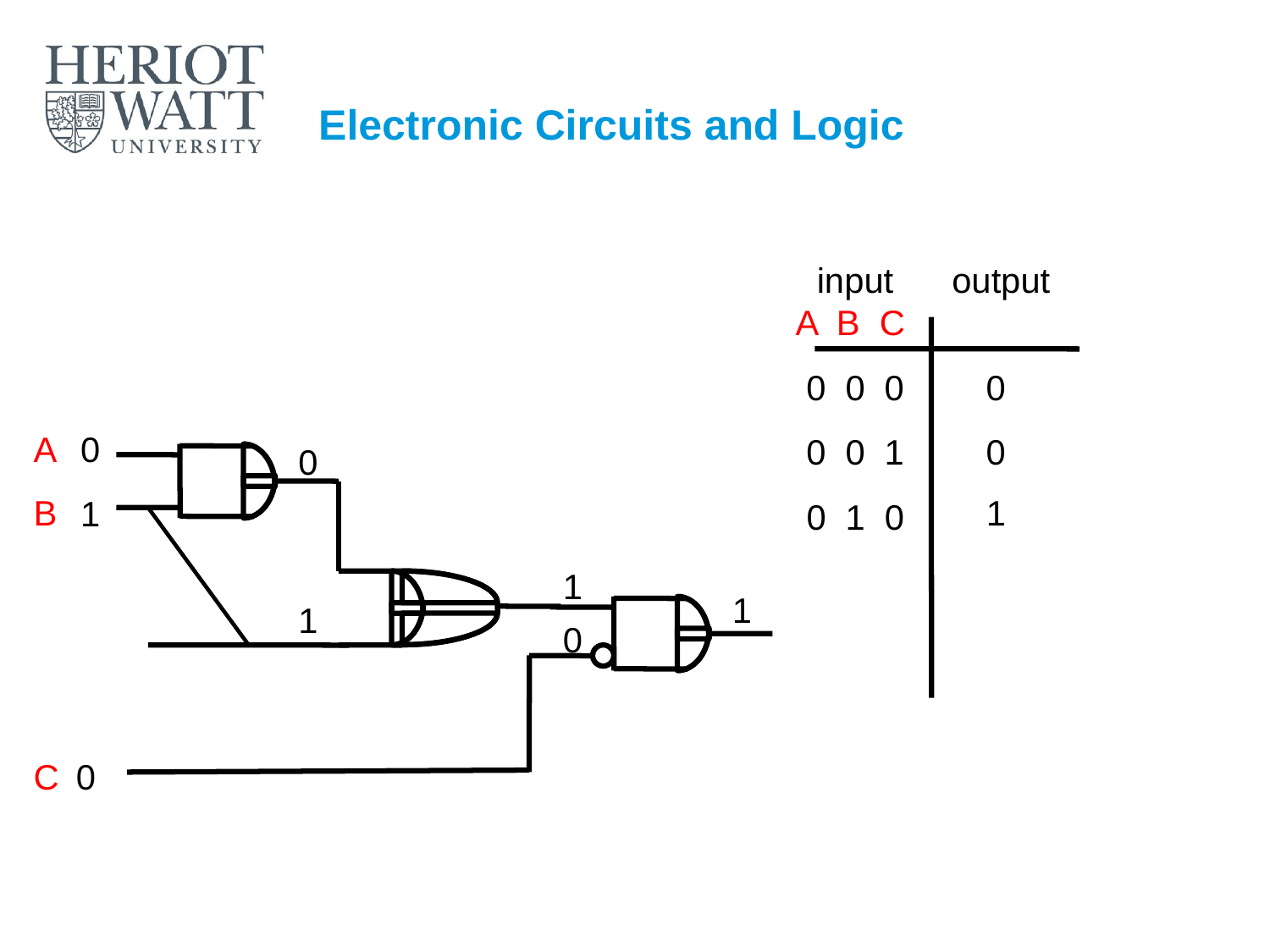

# Electronic Circuits and Logic
input      output
A  B  C
0  0  0
0  0  1
0
0
A
0
1
0  1  0
0
0
1

B
1
1
1
0

C